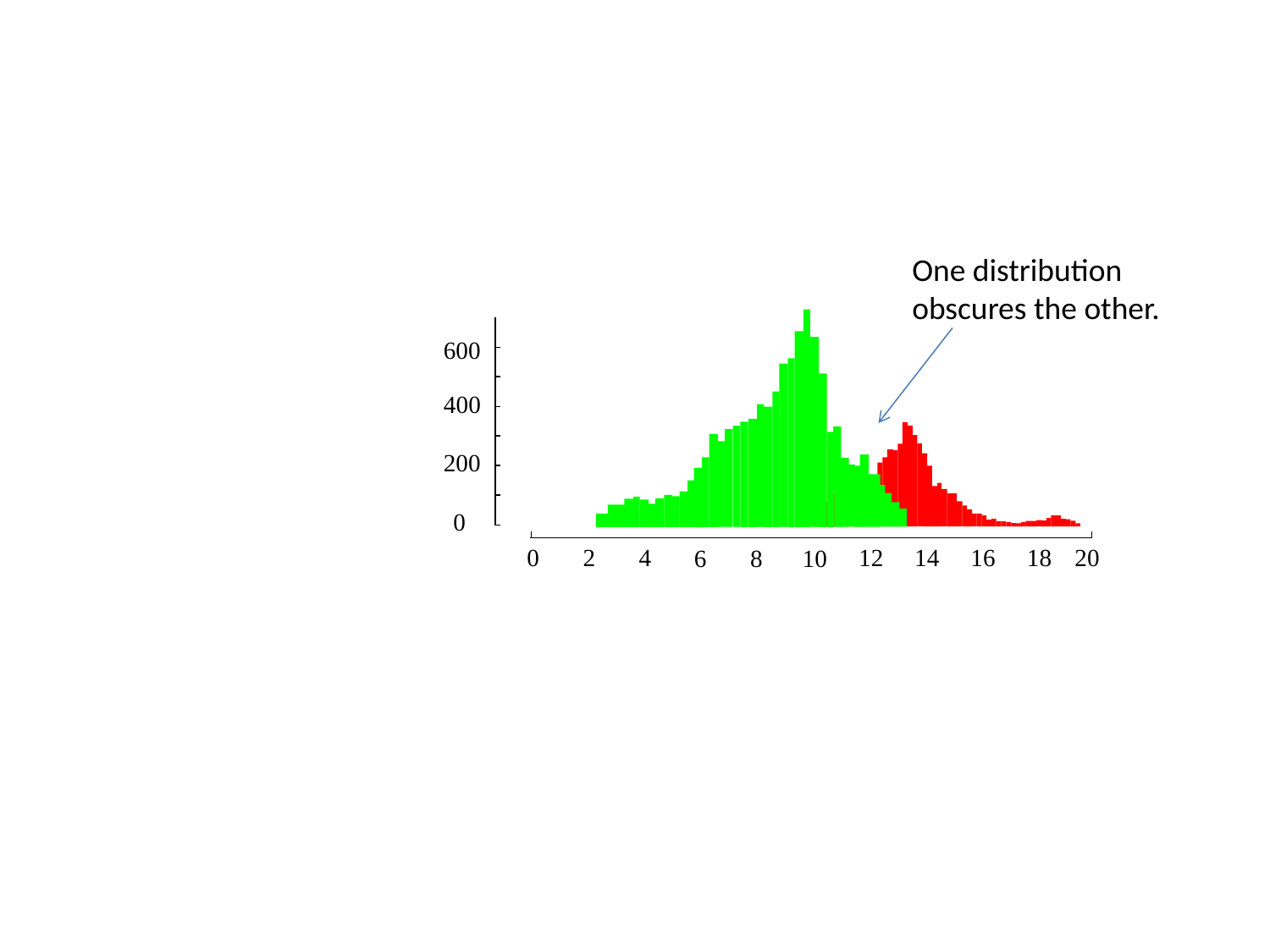

One distribution obscures the other.

600

400

200

0

0
2
4
12
14
16
18
20
6
8
10